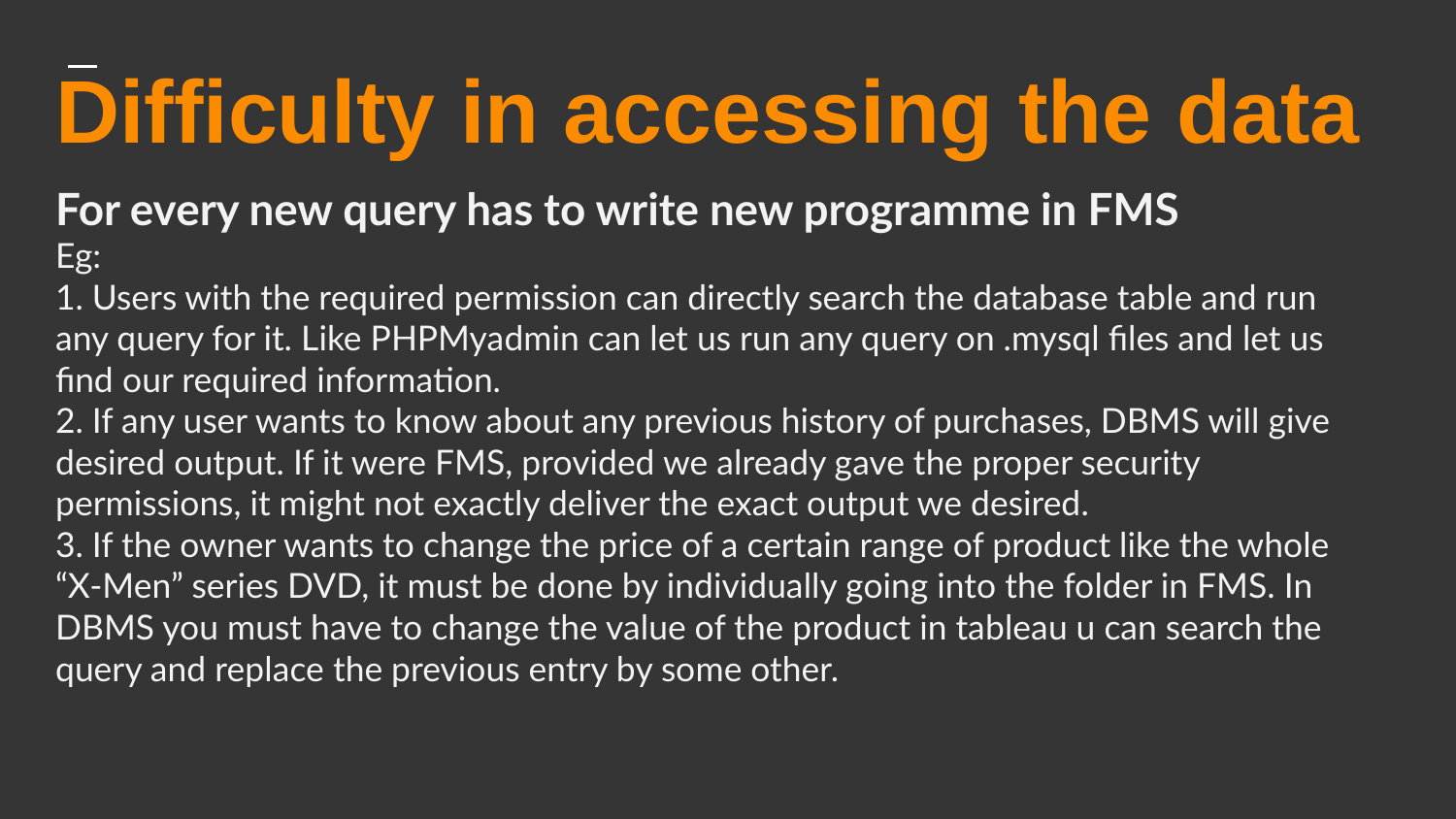

# Difficulty in accessing the data

For every new query has to write new programme in FMS
Eg:
1. Users with the required permission can directly search the database table and run any query for it. Like PHPMyadmin can let us run any query on .mysql files and let us find our required information.
2. If any user wants to know about any previous history of purchases, DBMS will give
desired output. If it were FMS, provided we already gave the proper security
permissions, it might not exactly deliver the exact output we desired.
3. If the owner wants to change the price of a certain range of product like the whole
“X-Men” series DVD, it must be done by individually going into the folder in FMS. In
DBMS you must have to change the value of the product in tableau u can search the
query and replace the previous entry by some other.